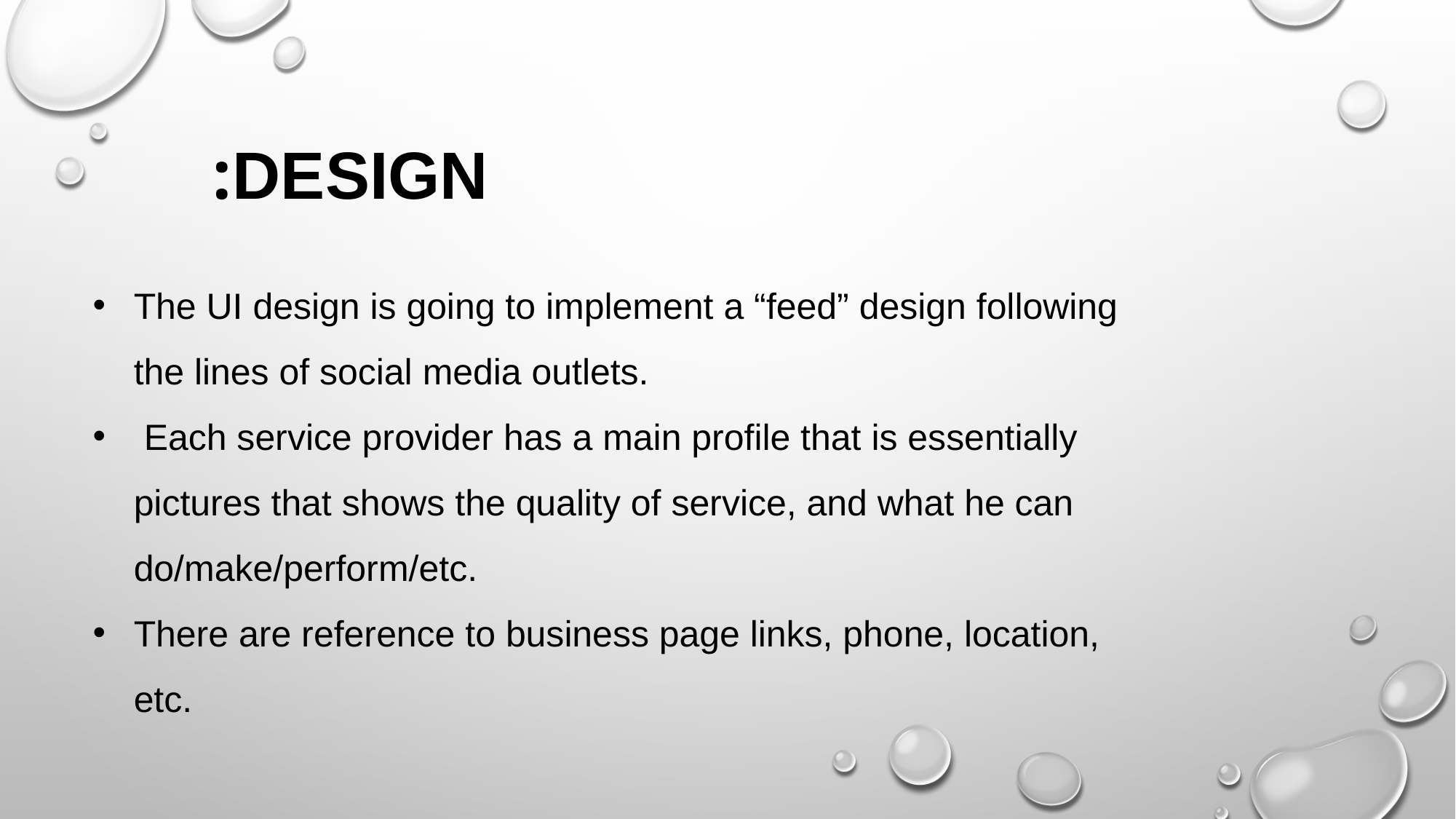

DESIGN:

The UI design is going to implement a “feed” design following the lines of social media outlets.
 Each service provider has a main profile that is essentially pictures that shows the quality of service, and what he can do/make/perform/etc.
There are reference to business page links, phone, location, etc.